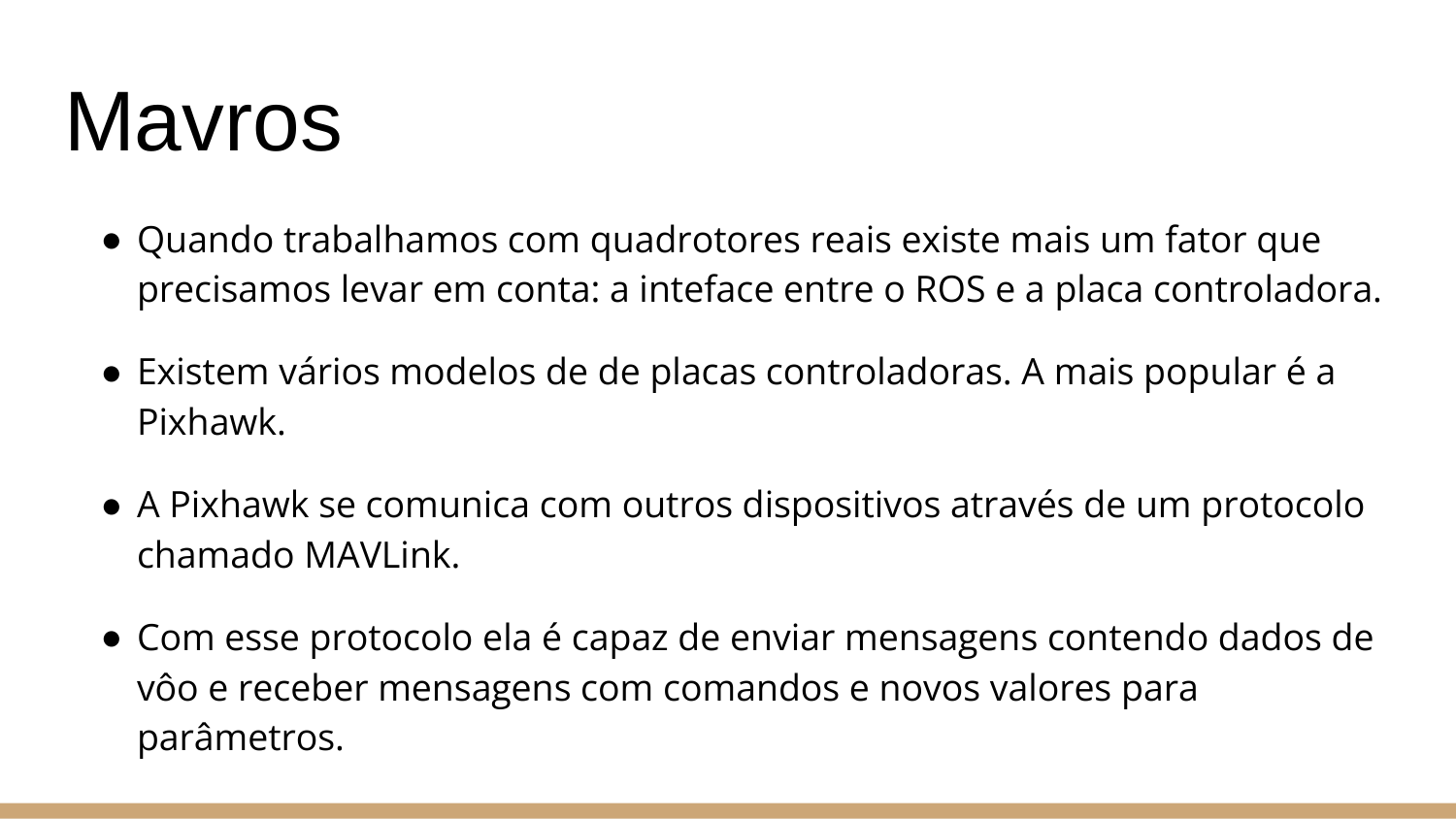

# Mavros
Quando trabalhamos com quadrotores reais existe mais um fator que precisamos levar em conta: a inteface entre o ROS e a placa controladora.
Existem vários modelos de de placas controladoras. A mais popular é a Pixhawk.
A Pixhawk se comunica com outros dispositivos através de um protocolo chamado MAVLink.
Com esse protocolo ela é capaz de enviar mensagens contendo dados de vôo e receber mensagens com comandos e novos valores para parâmetros.